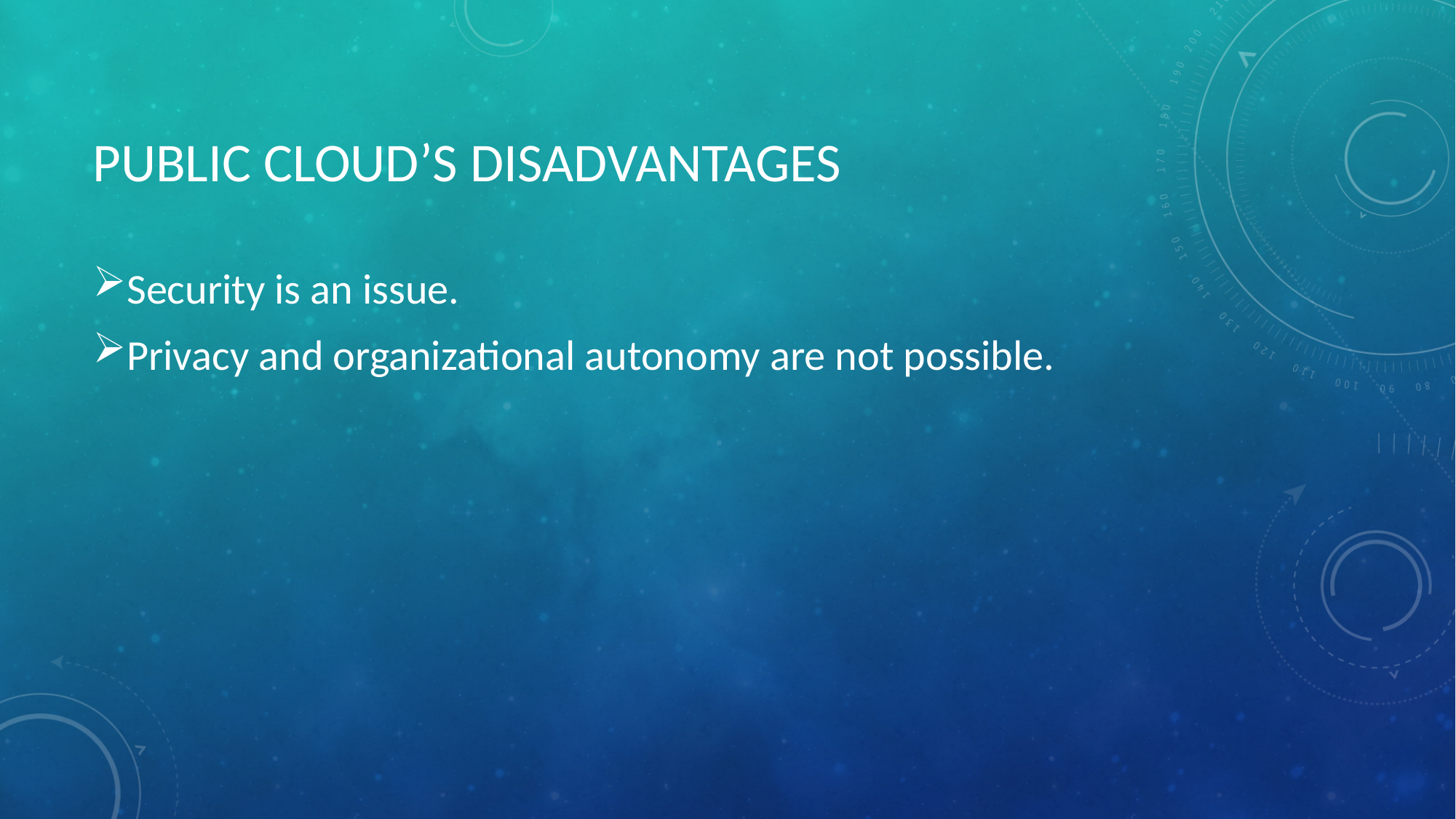

# Public Cloud’s disadvantages
Security is an issue.
Privacy and organizational autonomy are not possible.